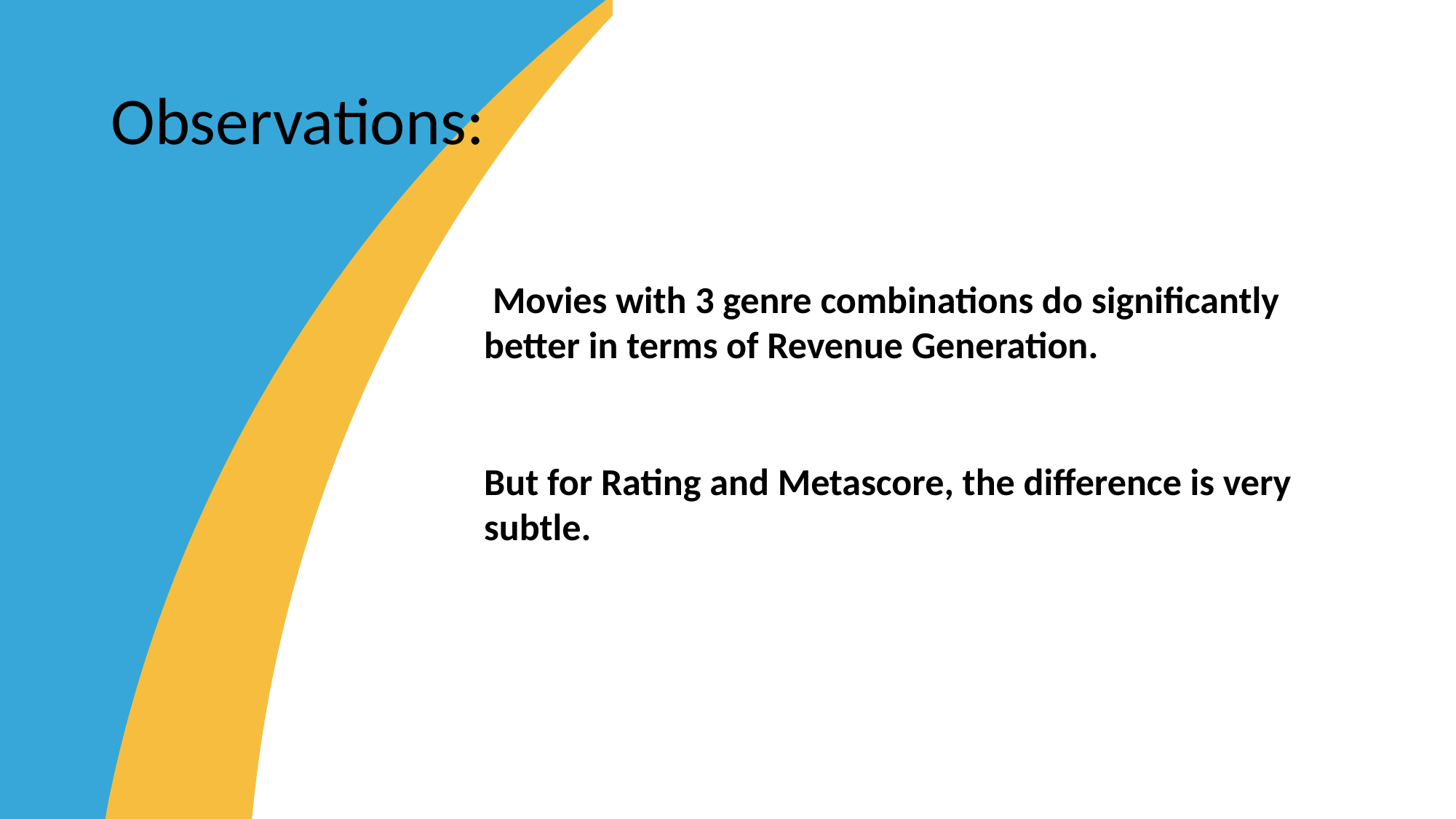

# Observations:

 Movies with 3 genre combinations do significantly better in terms of Revenue Generation.

But for Rating and Metascore, the difference is very subtle.